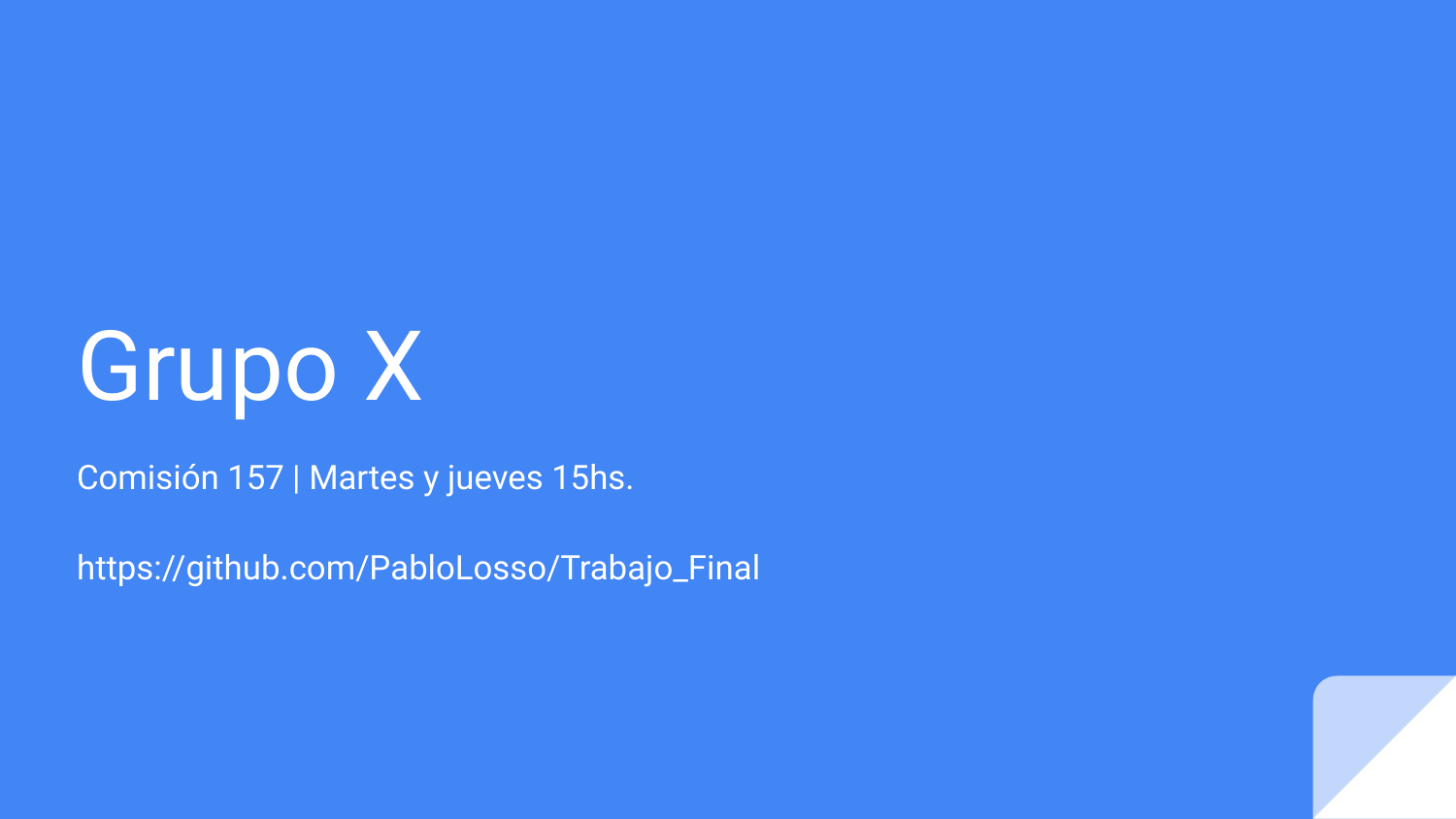

# Grupo X
Comisión 157 | Martes y jueves 15hs.
https://github.com/PabloLosso/Trabajo_Final